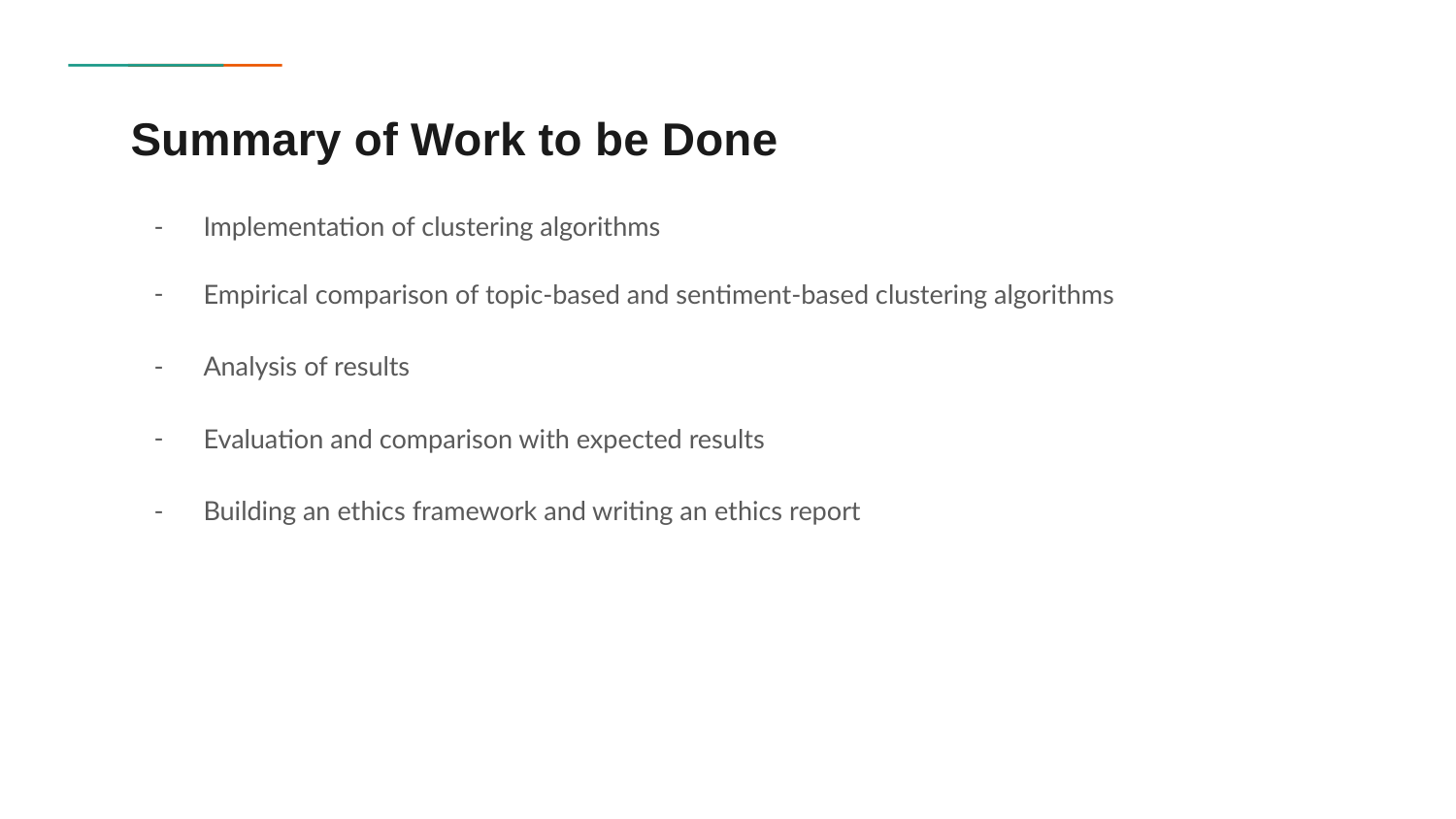

# Summary of Work to be Done
Implementation of clustering algorithms
Empirical comparison of topic-based and sentiment-based clustering algorithms
Analysis of results
Evaluation and comparison with expected results
Building an ethics framework and writing an ethics report